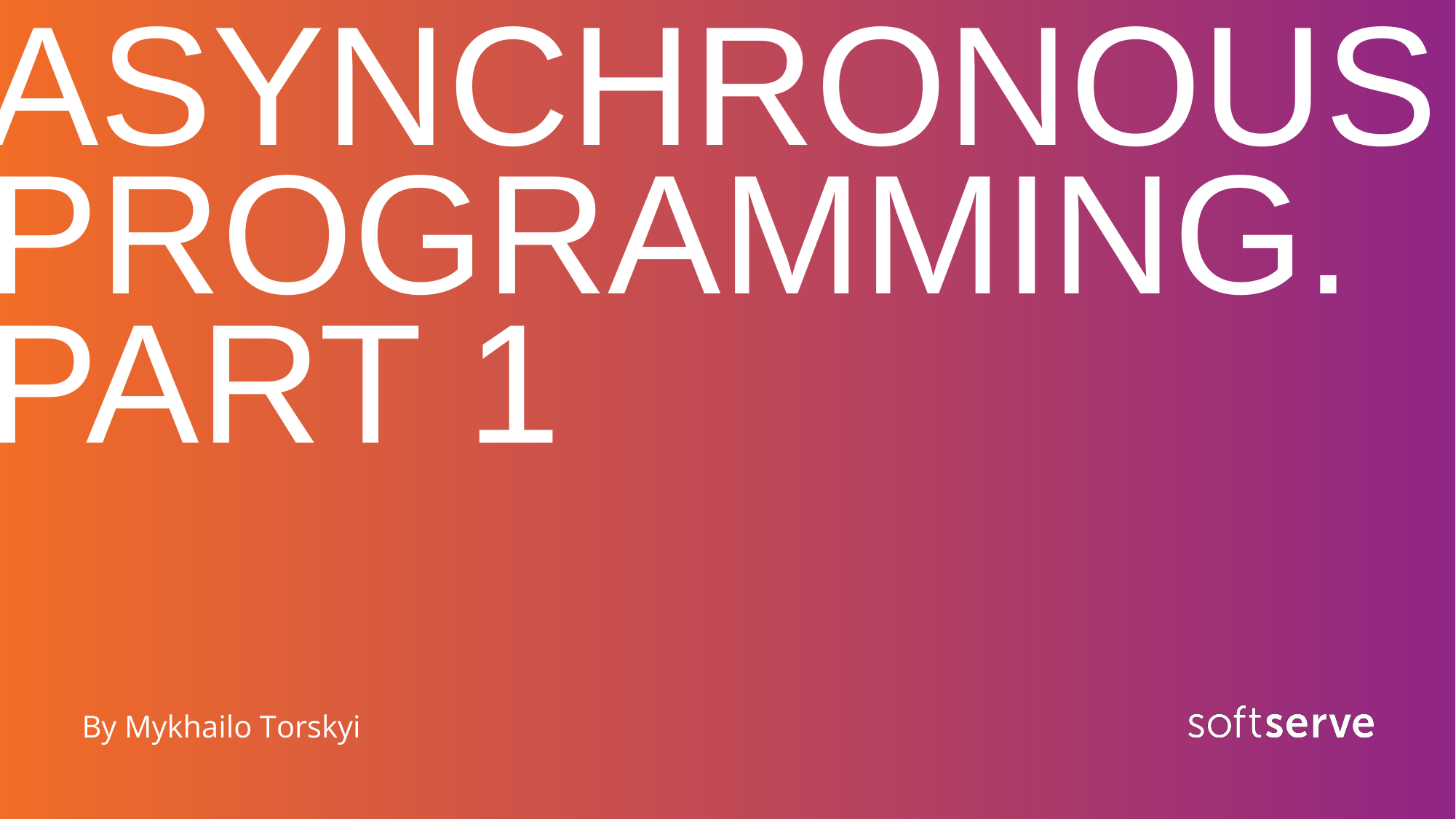

# ASYNCHRONOUS PROGRAMMING. PART 1
By Mykhailo Torskyi